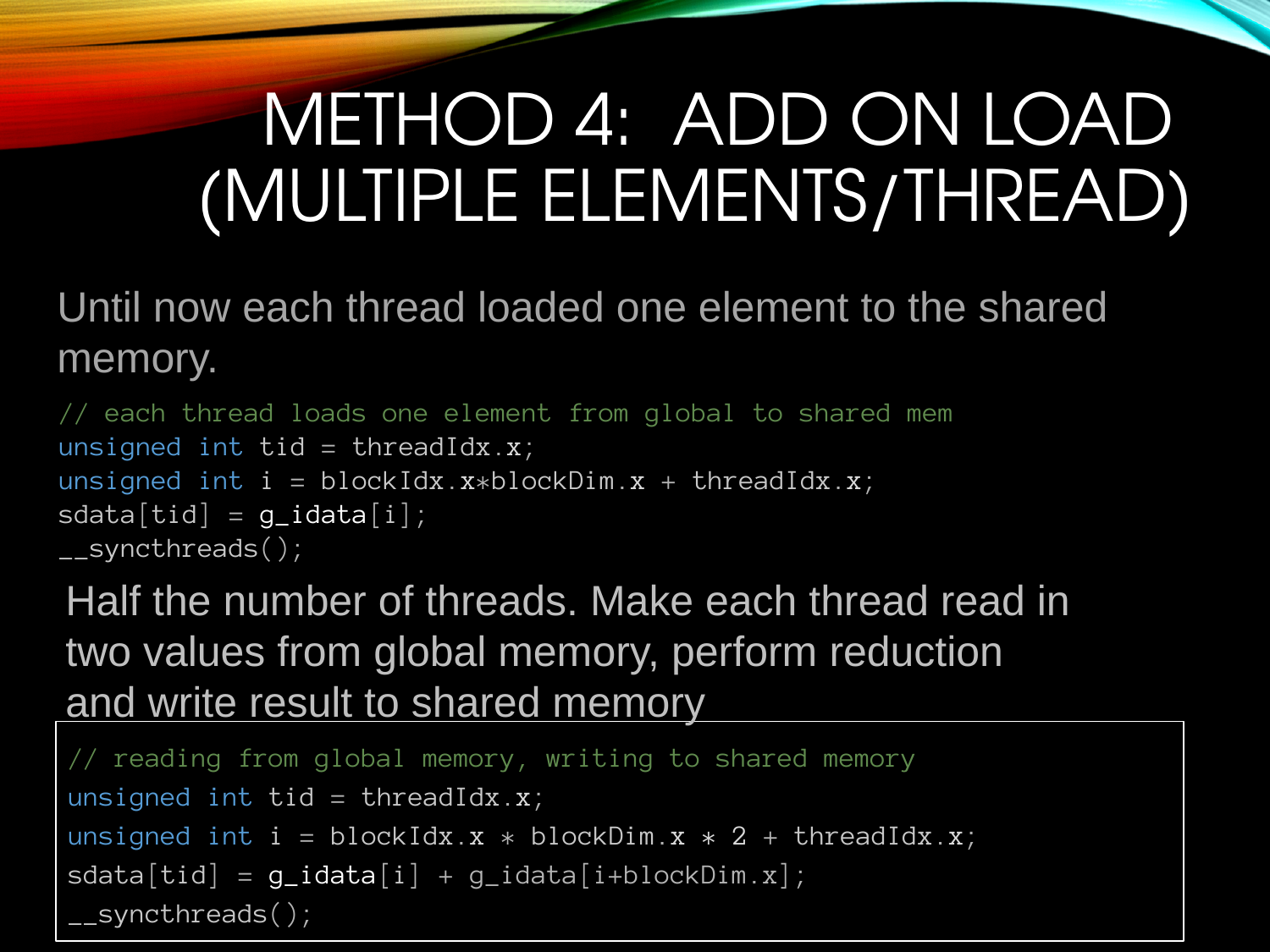

# Method 4:  Add on Load
(Multiple Elements/Thread)
Until now each thread loaded one element to the shared memory.
// each thread loads one element from global to shared mem unsigned int tid = threadIdx.x; unsigned int i = blockIdx.x*blockDim.x + threadIdx.x; sdata[tid] = g_idata[i];
__syncthreads();
Half the number of threads. Make each thread read in two values from global memory, perform reduction and write result to shared memory
// reading from global memory, writing to shared memory
unsigned int tid = threadIdx.x;
unsigned int i = blockIdx.x * blockDim.x * 2 + threadIdx.x; sdata[tid] = g_idata[i] + g_idata[i+blockDim.x];
__syncthreads();